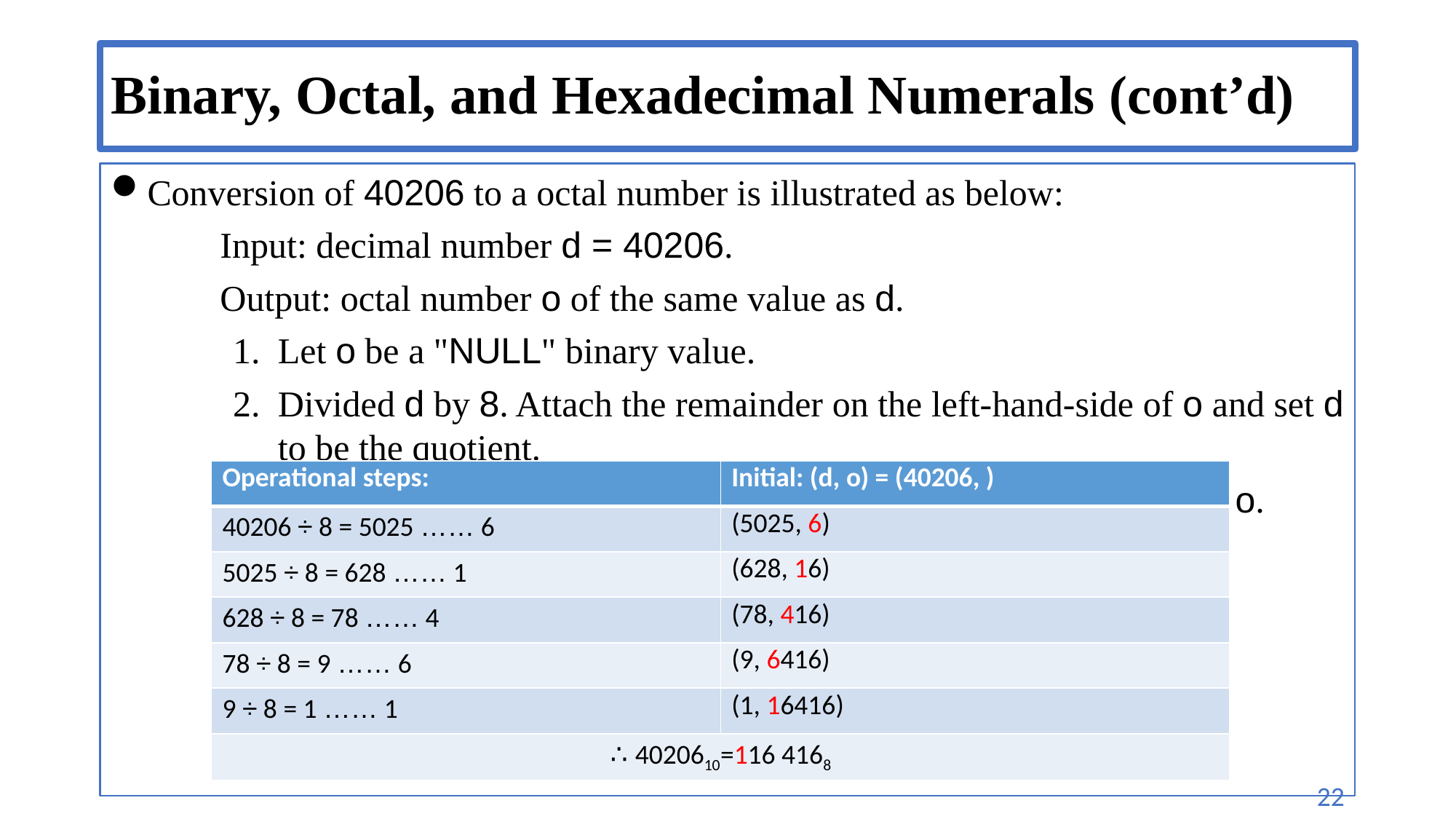

# Binary, Octal, and Hexadecimal Numerals (cont’d)
Conversion of 40206 to a octal number is illustrated as below:
	Input: decimal number d = 40206.
	Output: octal number o of the same value as d.
Let o be a "NULL" binary value.
Divided d by 8. Attach the remainder on the left-hand-side of o and set d to be the quotient.
If d≥8, repeat Step 2; otherwise, attach d on the left-hand-side of o.
| Operational steps: | Initial: (d, o) = (40206, ) |
| --- | --- |
| 40206 ÷ 8 = 5025 …… 6 | (5025, 6) |
| 5025 ÷ 8 = 628 …… 1 | (628, 16) |
| 628 ÷ 8 = 78 …… 4 | (78, 416) |
| 78 ÷ 8 = 9 …… 6 | (9, 6416) |
| 9 ÷ 8 = 1 …… 1 | (1, 16416) |
| ∴ 4020610=116 4168 |  |